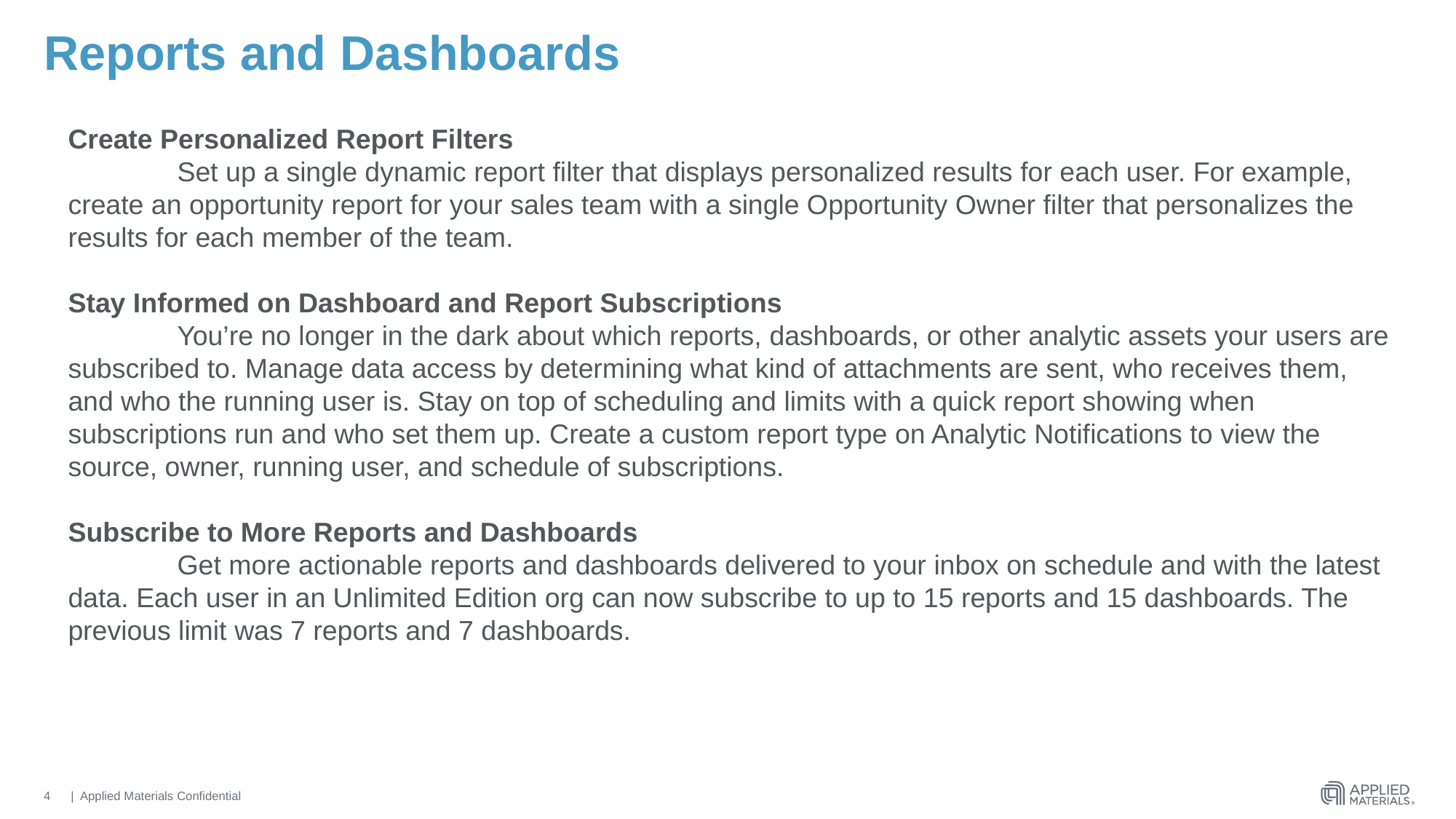

# Reports and Dashboards
Create Personalized Report Filters
	Set up a single dynamic report filter that displays personalized results for each user. For example, create an opportunity report for your sales team with a single Opportunity Owner filter that personalizes the results for each member of the team.

Stay Informed on Dashboard and Report Subscriptions
	You’re no longer in the dark about which reports, dashboards, or other analytic assets your users are subscribed to. Manage data access by determining what kind of attachments are sent, who receives them, and who the running user is. Stay on top of scheduling and limits with a quick report showing when subscriptions run and who set them up. Create a custom report type on Analytic Notifications to view the source, owner, running user, and schedule of subscriptions.

Subscribe to More Reports and Dashboards
	Get more actionable reports and dashboards delivered to your inbox on schedule and with the latest data. Each user in an Unlimited Edition org can now subscribe to up to 15 reports and 15 dashboards. The previous limit was 7 reports and 7 dashboards.

4